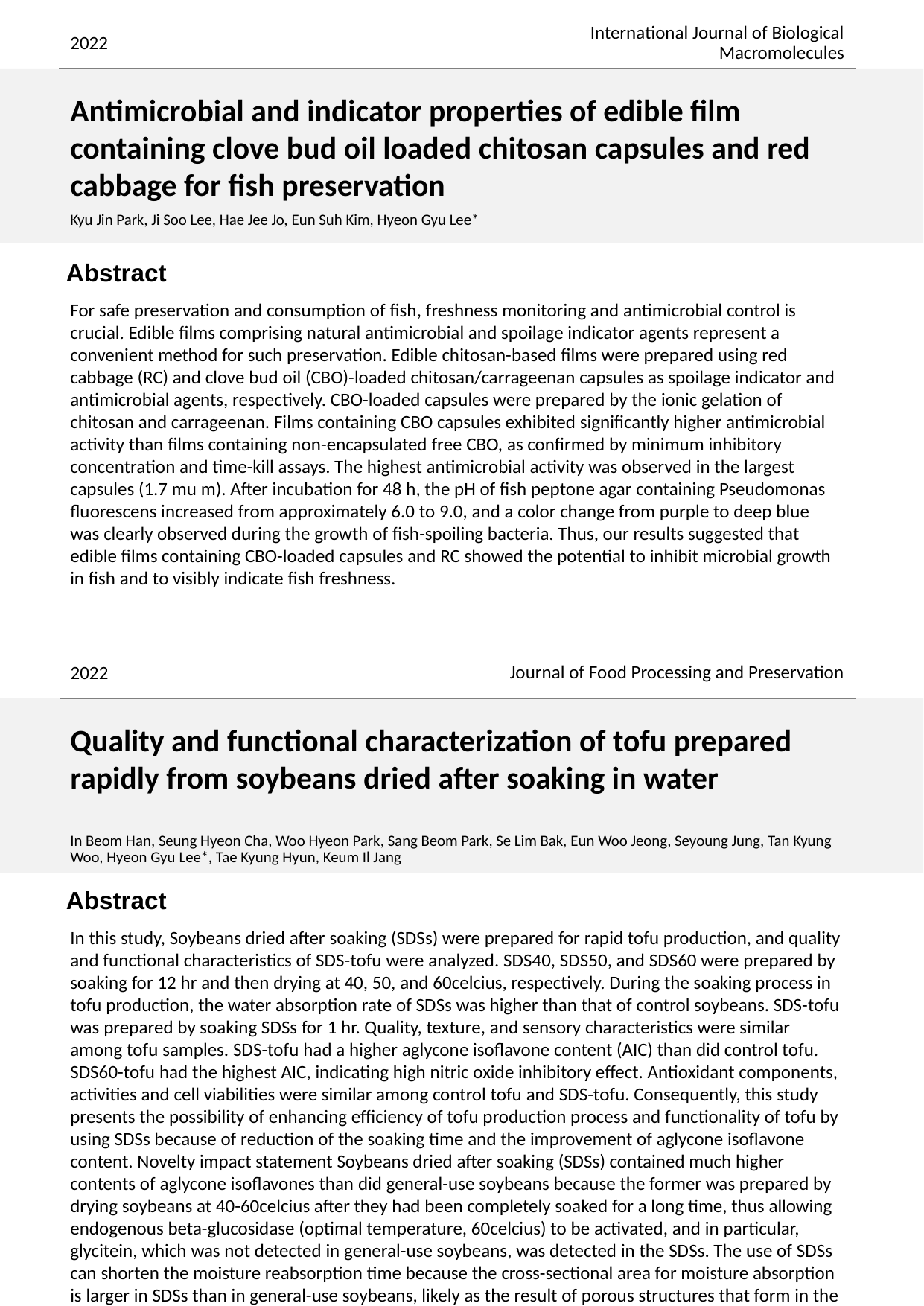

2022
International Journal of Biological Macromolecules
Antimicrobial and indicator properties of edible film containing clove bud oil loaded chitosan capsules and red cabbage for fish preservation
Kyu Jin Park, Ji Soo Lee, Hae Jee Jo, Eun Suh Kim, Hyeon Gyu Lee*
For safe preservation and consumption of fish, freshness monitoring and antimicrobial control is crucial. Edible films comprising natural antimicrobial and spoilage indicator agents represent a convenient method for such preservation. Edible chitosan-based films were prepared using red cabbage (RC) and clove bud oil (CBO)-loaded chitosan/carrageenan capsules as spoilage indicator and antimicrobial agents, respectively. CBO-loaded capsules were prepared by the ionic gelation of chitosan and carrageenan. Films containing CBO capsules exhibited significantly higher antimicrobial activity than films containing non-encapsulated free CBO, as confirmed by minimum inhibitory concentration and time-kill assays. The highest antimicrobial activity was observed in the largest capsules (1.7 mu m). After incubation for 48 h, the pH of fish peptone agar containing Pseudomonas fluorescens increased from approximately 6.0 to 9.0, and a color change from purple to deep blue was clearly observed during the growth of fish-spoiling bacteria. Thus, our results suggested that edible films containing CBO-loaded capsules and RC showed the potential to inhibit microbial growth in fish and to visibly indicate fish freshness.
 Journal of Food Processing and Preservation
2022
Quality and functional characterization of tofu prepared rapidly from soybeans dried after soaking in water
In Beom Han, Seung Hyeon Cha, Woo Hyeon Park, Sang Beom Park, Se Lim Bak, Eun Woo Jeong, Seyoung Jung, Tan Kyung Woo, Hyeon Gyu Lee*, Tae Kyung Hyun, Keum Il Jang
In this study, Soybeans dried after soaking (SDSs) were prepared for rapid tofu production, and quality and functional characteristics of SDS-tofu were analyzed. SDS40, SDS50, and SDS60 were prepared by soaking for 12 hr and then drying at 40, 50, and 60celcius, respectively. During the soaking process in tofu production, the water absorption rate of SDSs was higher than that of control soybeans. SDS-tofu was prepared by soaking SDSs for 1 hr. Quality, texture, and sensory characteristics were similar among tofu samples. SDS-tofu had a higher aglycone isoflavone content (AIC) than did control tofu. SDS60-tofu had the highest AIC, indicating high nitric oxide inhibitory effect. Antioxidant components, activities and cell viabilities were similar among control tofu and SDS-tofu. Consequently, this study presents the possibility of enhancing efficiency of tofu production process and functionality of tofu by using SDSs because of reduction of the soaking time and the improvement of aglycone isoflavone content. Novelty impact statement Soybeans dried after soaking (SDSs) contained much higher contents of aglycone isoflavones than did general-use soybeans because the former was prepared by drying soybeans at 40-60celcius after they had been completely soaked for a long time, thus allowing endogenous beta-glucosidase (optimal temperature, 60celcius) to be activated, and in particular, glycitein, which was not detected in general-use soybeans, was detected in the SDSs. The use of SDSs can shorten the moisture reabsorption time because the cross-sectional area for moisture absorption is larger in SDSs than in general-use soybeans, likely as the result of porous structures that form in the soybean as it dries after swelling from being soaked. By manufacturing tofu using SDSs, tofu with enhanced characteristics, can be produced quickly due to improvement of the manufacturing process, namely, the time needed for soaking is shorter, and the resulting tofu has a higher content of aglycone isoflavones from the conversion of isoflavones to aglycone isoflavones.